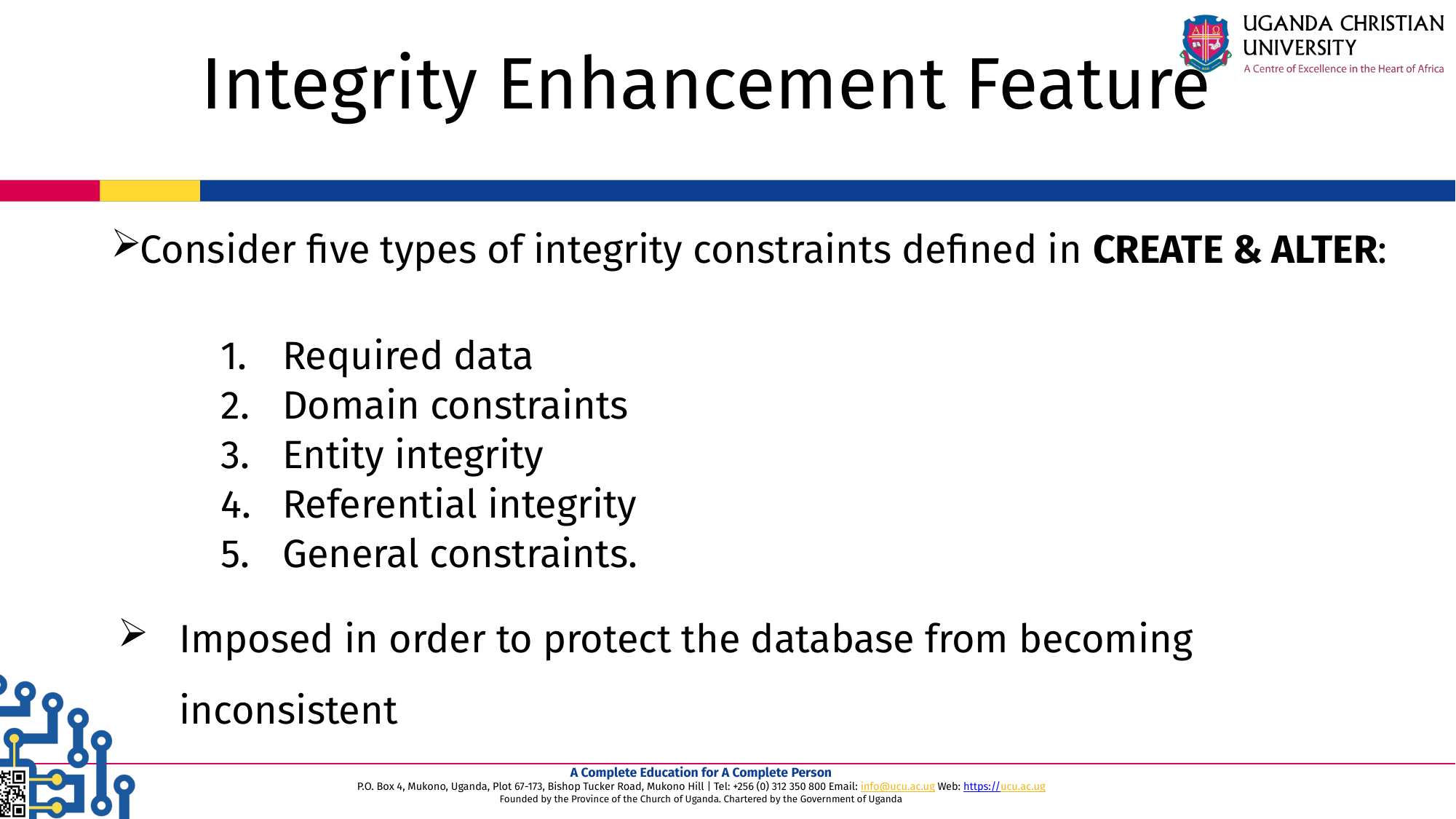

Integrity Enhancement Feature
Consider five types of integrity constraints defined in CREATE & ALTER:

Required data
Domain constraints
Entity integrity
Referential integrity
General constraints.
Imposed in order to protect the database from becoming inconsistent

9